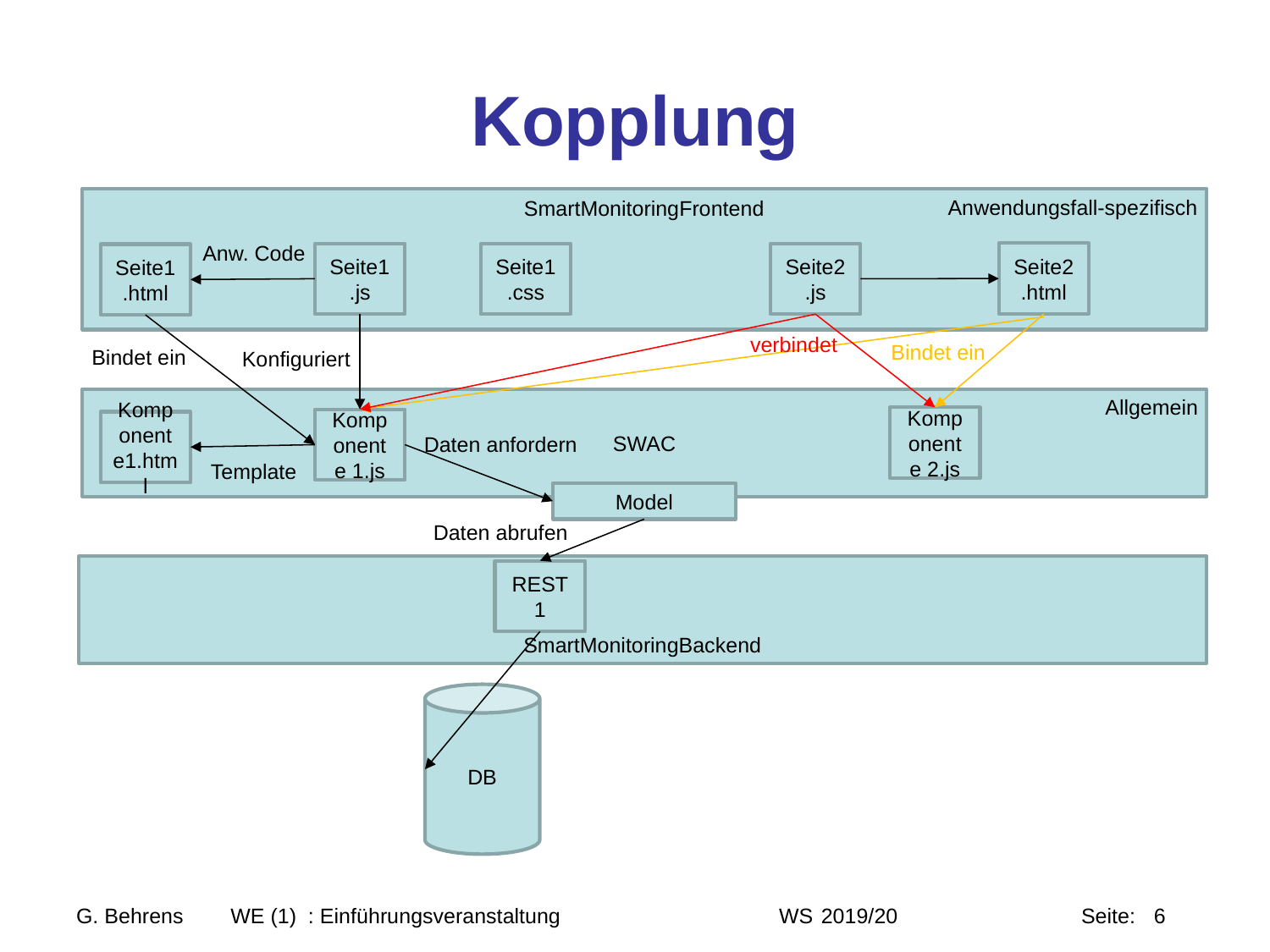

# Kopplung
Anwendungsfall-spezifisch
SmartMonitoringFrontend
Anw. Code
Seite2.html
Seite1.js
Seite1.css
Seite2.js
Seite1.html

verbindet
Bindet ein
Bindet ein
Konfiguriert
Allgemein
SWAC
Komponente 2.js
Komponente 1.js
Komponente1.html
Daten anfordern
Template
Model
Daten abrufen
SmartMonitoringBackend
REST 1
DB
G. Behrens        WE (1)  : Einführungsveranstaltung                                     WS 2019/20                               Seite:   6